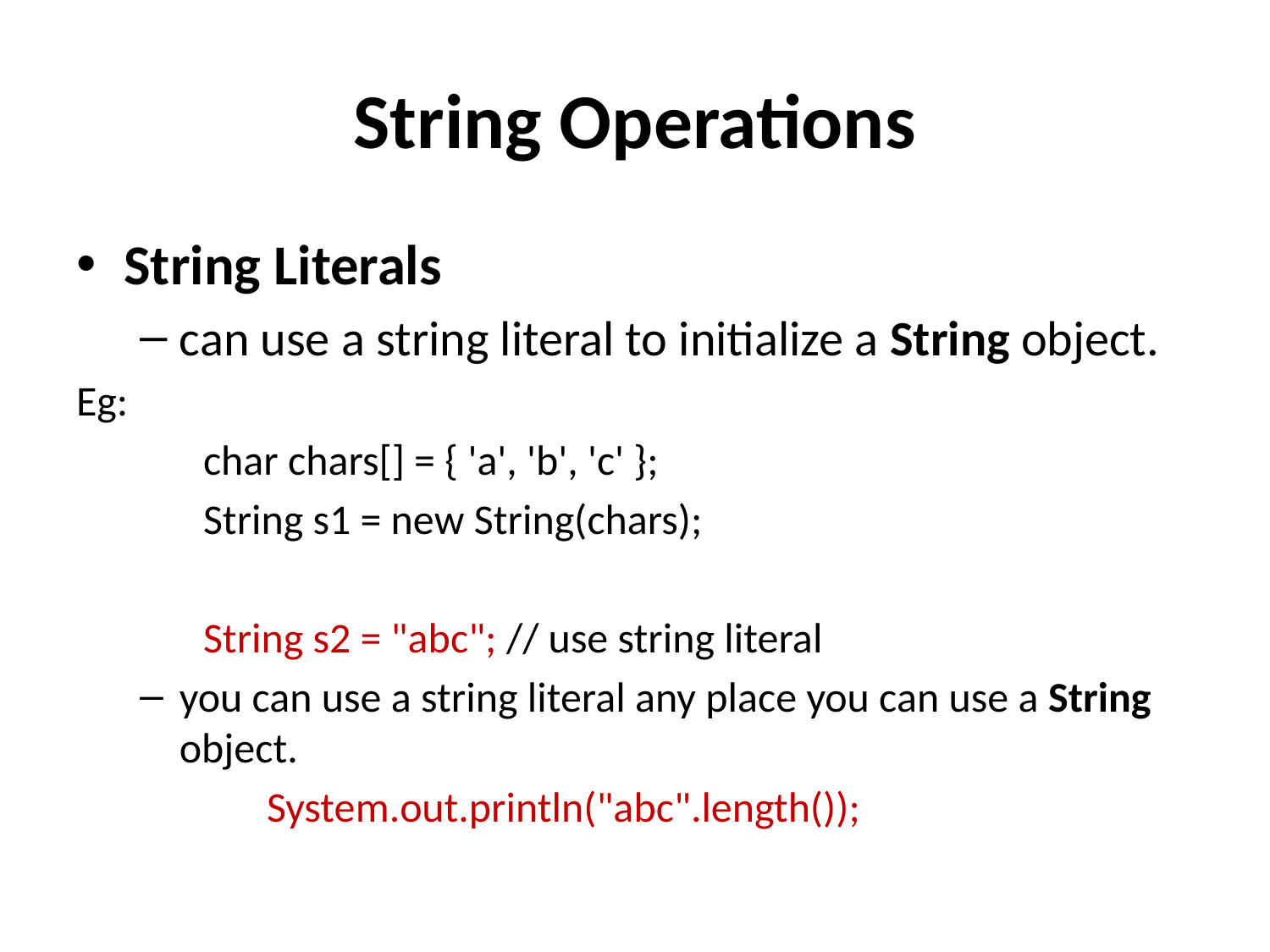

# String Operations
String Literals
can use a string literal to initialize a String object.
Eg:
	char chars[] = { 'a', 'b', 'c' };
	String s1 = new String(chars);

	String s2 = "abc"; // use string literal
you can use a string literal any place you can use a String object.
	System.out.println("abc".length());